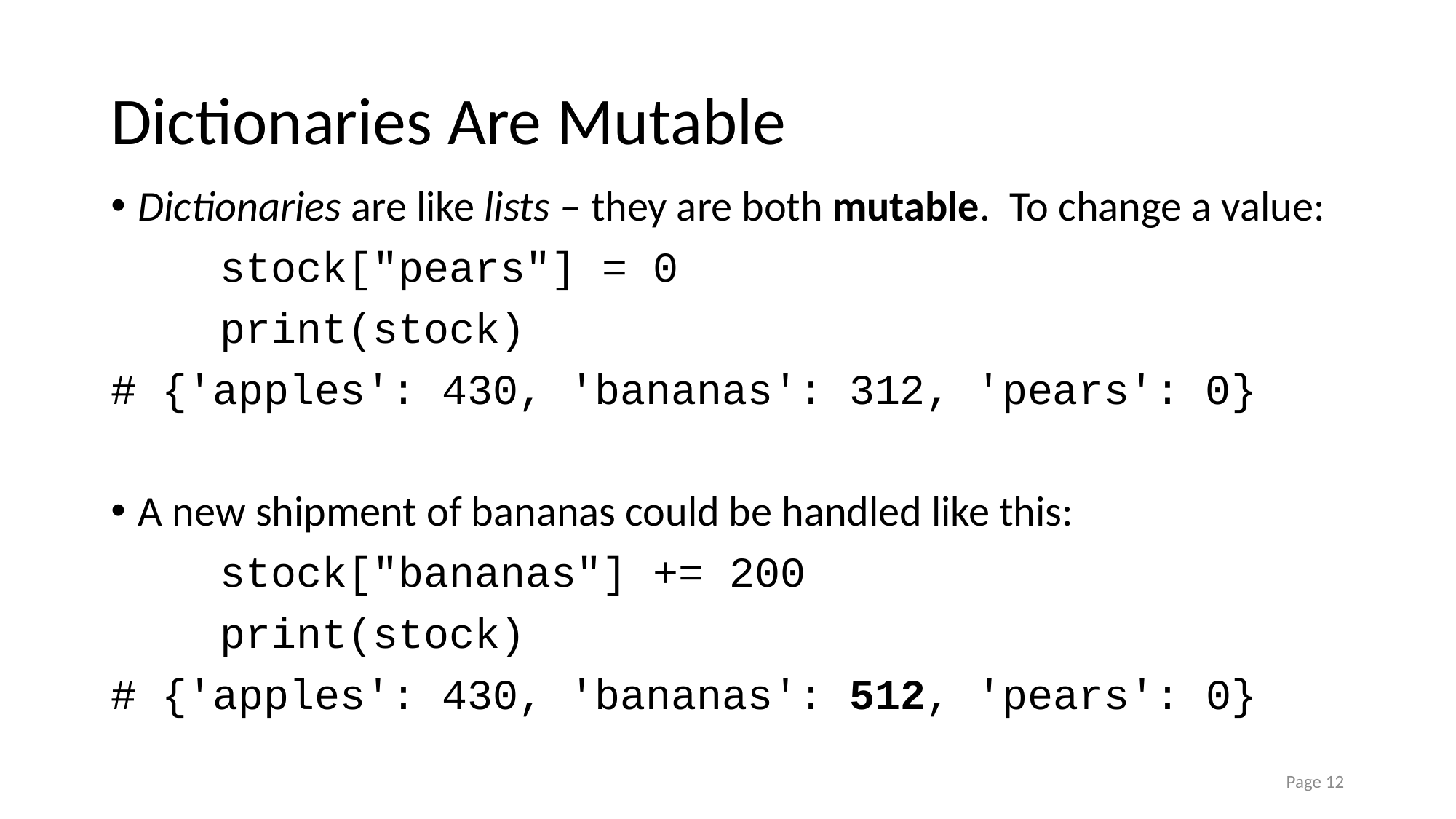

# Dictionaries Are Mutable
Dictionaries are like lists – they are both mutable.  To change a value:
	stock["pears"] = 0
	print(stock)
# {'apples': 430, 'bananas': 312, 'pears': 0}

A new shipment of bananas could be handled like this:
	stock["bananas"] += 200
	print(stock)
# {'apples': 430, 'bananas': 512, 'pears': 0}
Page 12